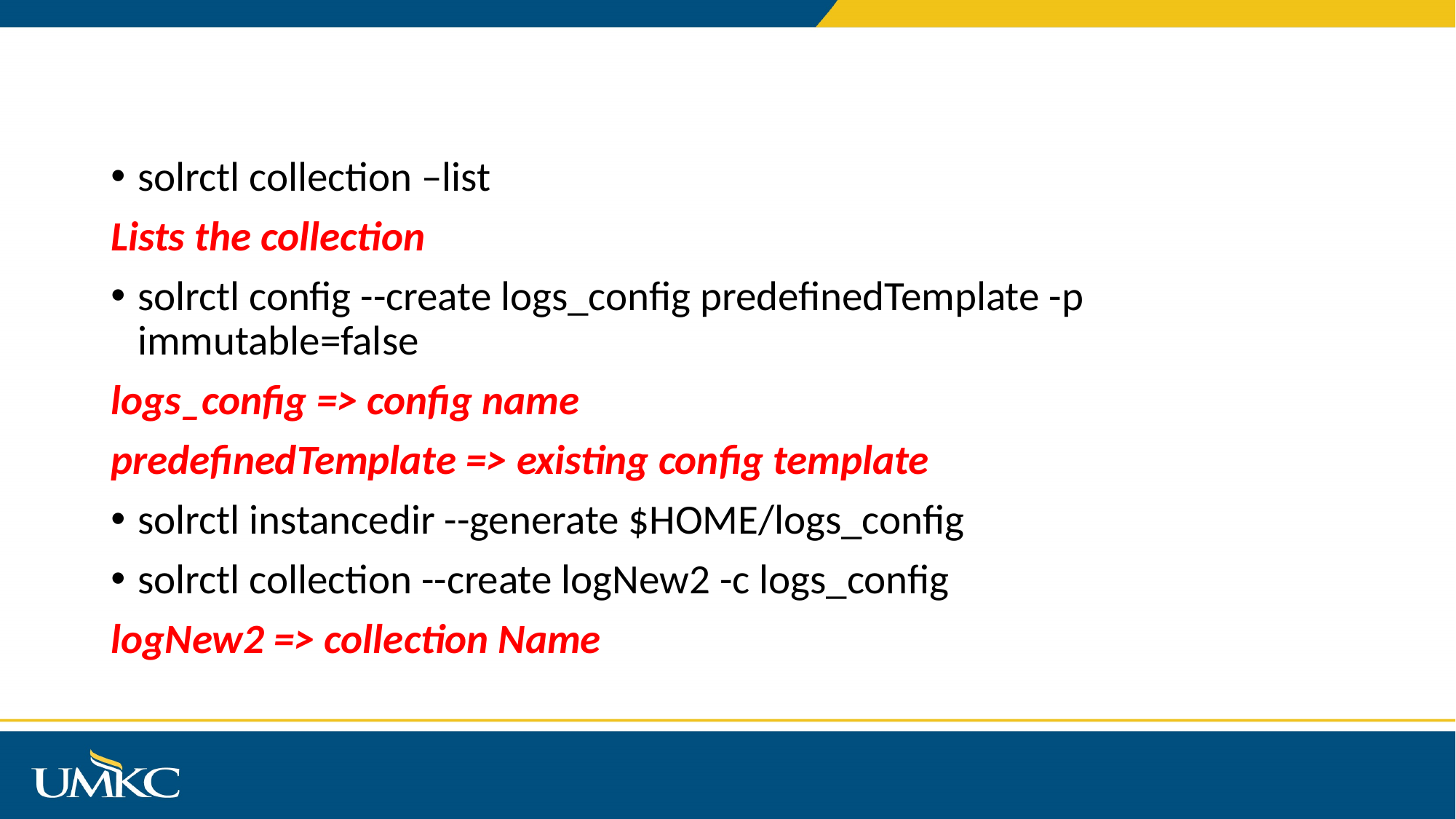

solrctl collection –list
Lists the collection
solrctl config --create logs_config predefinedTemplate -p immutable=false
logs_config => config name
predefinedTemplate => existing config template
solrctl instancedir --generate $HOME/logs_config
solrctl collection --create logNew2 -c logs_config
logNew2 => collection Name